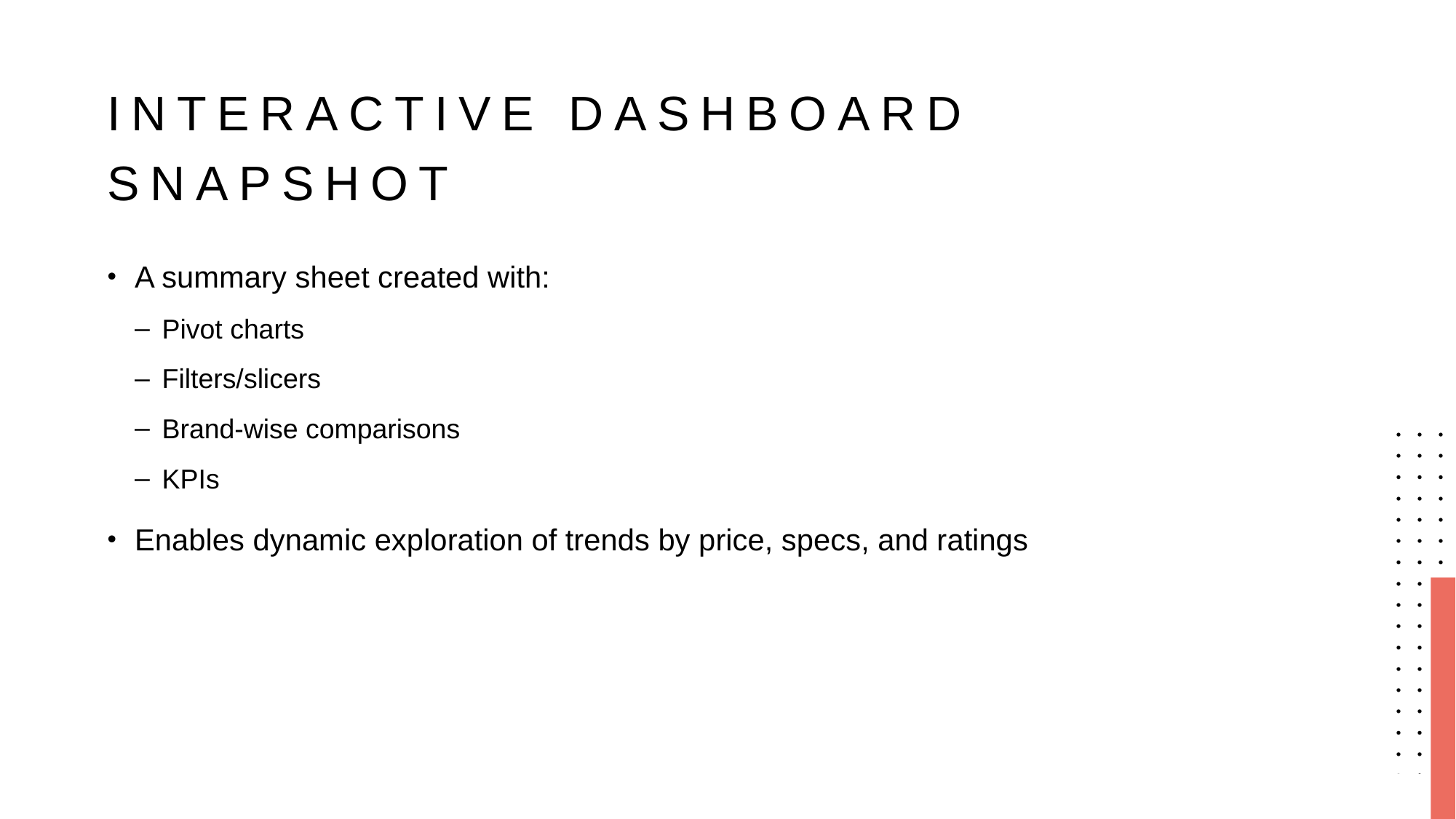

# Interactive Dashboard Snapshot
A summary sheet created with:
Pivot charts
Filters/slicers
Brand-wise comparisons
KPIs
Enables dynamic exploration of trends by price, specs, and ratings